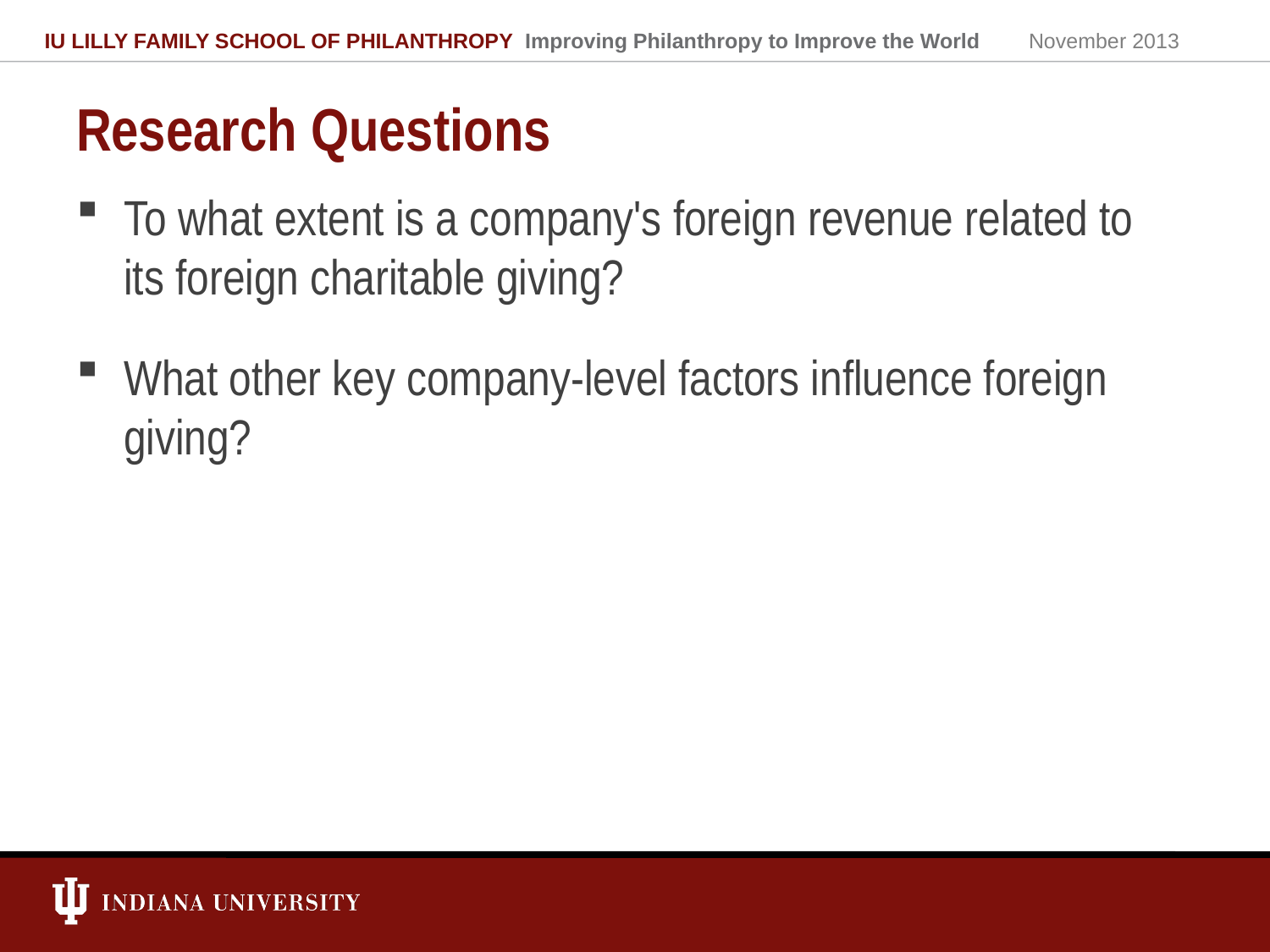

IU LILLY FAMILY SCHOOL OF PHILANTHROPY  Improving Philanthropy to Improve the World
November 2013
# Research Questions
To what extent is a company's foreign revenue related to its foreign charitable giving?
What other key company-level factors influence foreign giving?